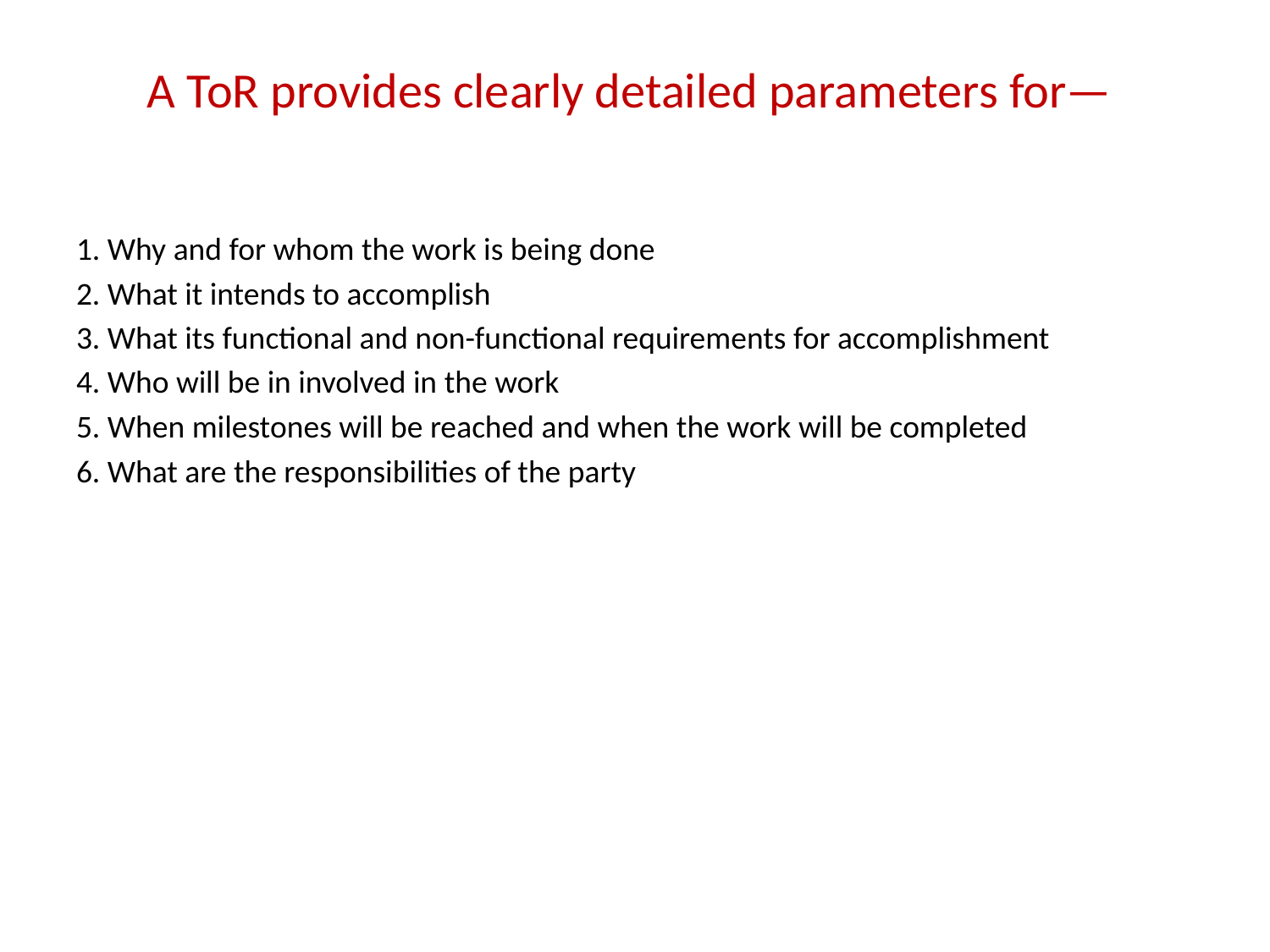

# A ToR provides clearly detailed parameters for—
1. Why and for whom the work is being done
2. What it intends to accomplish
3. What its functional and non-functional requirements for accomplishment
4. Who will be in involved in the work
5. When milestones will be reached and when the work will be completed
6. What are the responsibilities of the party